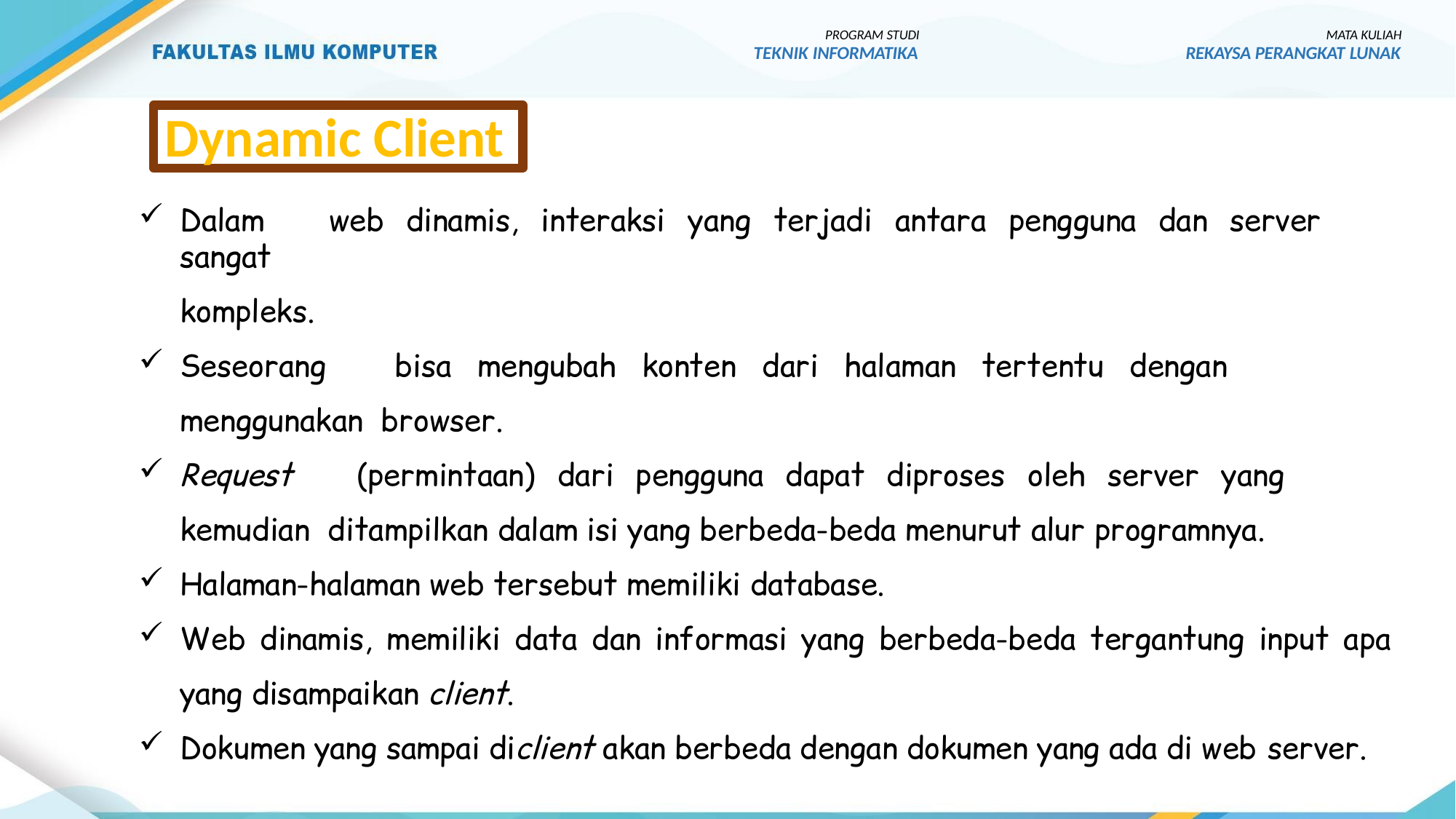

PROGRAM STUDI
TEKNIK INFORMATIKA
MATA KULIAH
REKAYSA PERANGKAT LUNAK
Dynamic Client
Dalam	web	dinamis,	interaksi	yang	terjadi	antara	pengguna	dan	server	sangat
kompleks.
Seseorang	bisa	mengubah	konten	dari	halaman	tertentu	dengan	menggunakan  browser.
Request	(permintaan)	dari	pengguna	dapat	diproses	oleh	server	yang	kemudian  ditampilkan dalam isi yang berbeda-beda menurut alur programnya.
Halaman-halaman web tersebut memiliki database.
Web dinamis, memiliki data dan informasi yang berbeda-beda tergantung input apa
yang disampaikan client.
Dokumen yang sampai diclient akan berbeda dengan dokumen yang ada di web server.